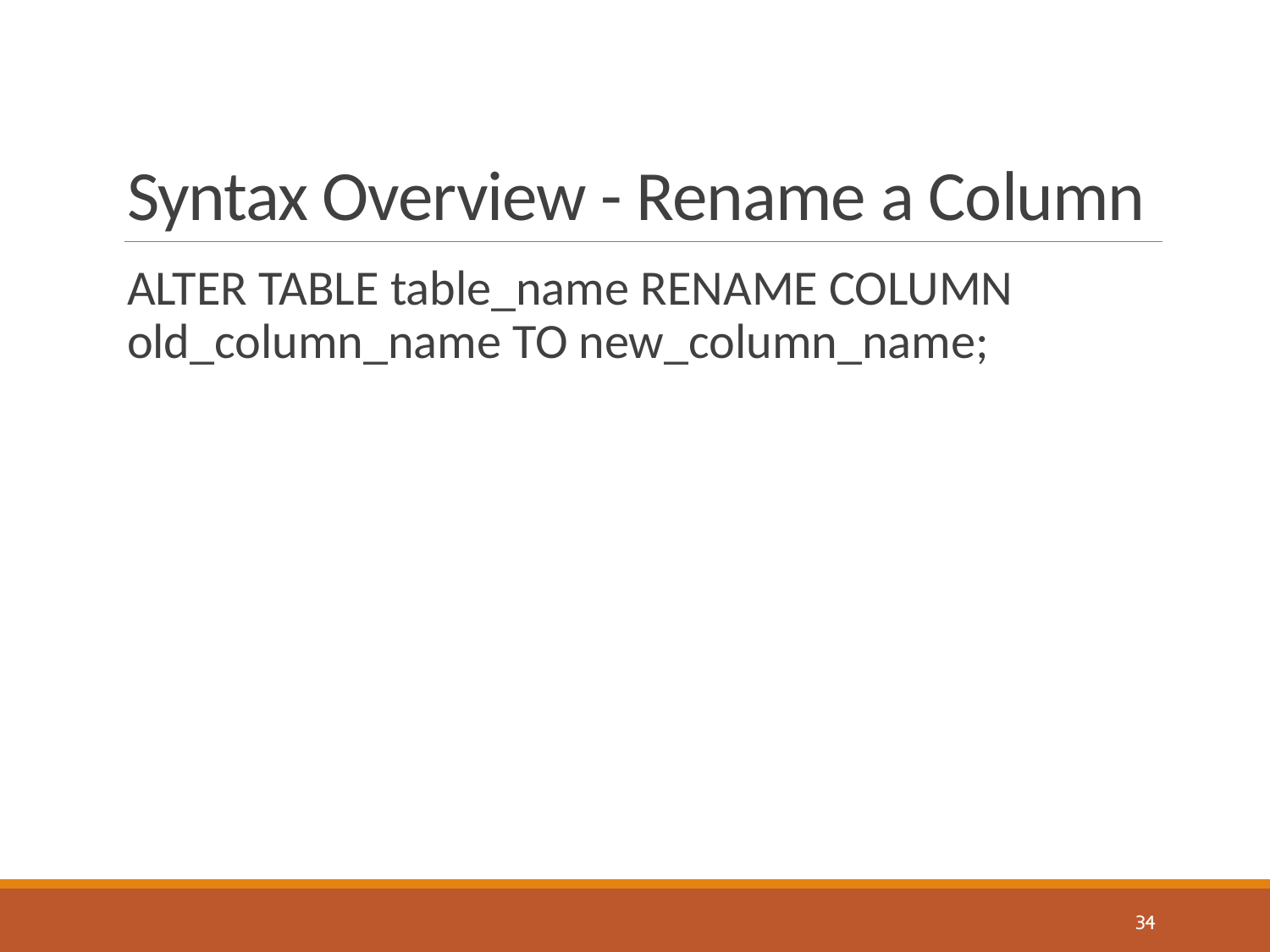

# Syntax Overview - Rename a Column
ALTER TABLE table_name RENAME COLUMN old_column_name TO new_column_name;
34